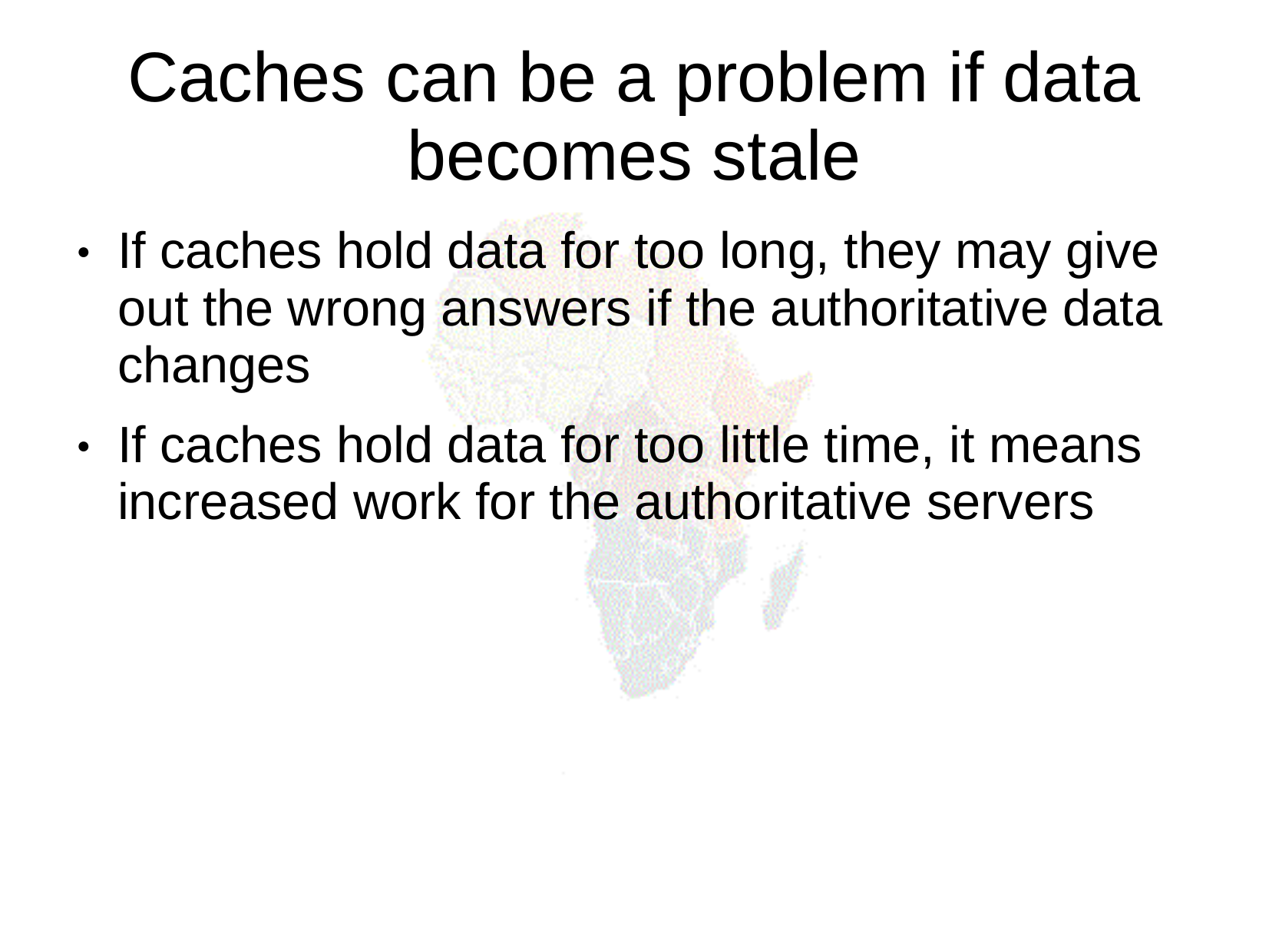

Caches can be a problem if data becomes stale
If caches hold data for too long, they may give out the wrong answers if the authoritative data changes
If caches hold data for too little time, it means increased work for the authoritative servers